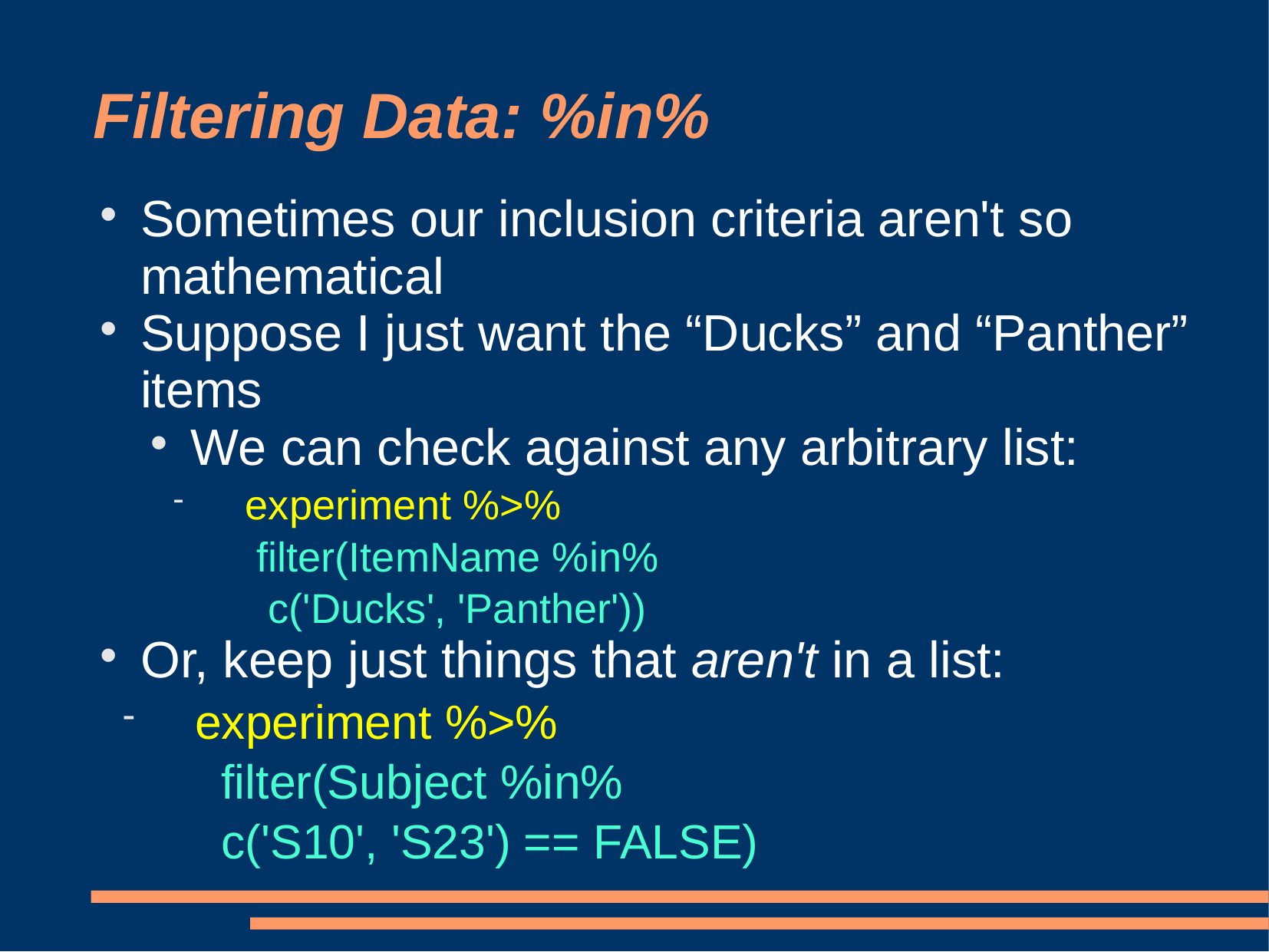

# Filtering Data: %in%

Sometimes our inclusion criteria aren't so mathematical
Suppose I just want the “Ducks” and “Panther” items
We can check against any arbitrary list:
experiment %>%
 filter(ItemName %in%
  c('Ducks', 'Panther'))
Or, keep just things that aren't in a list:
experiment %>%
  filter(Subject %in%
  c('S10', 'S23') == FALSE)